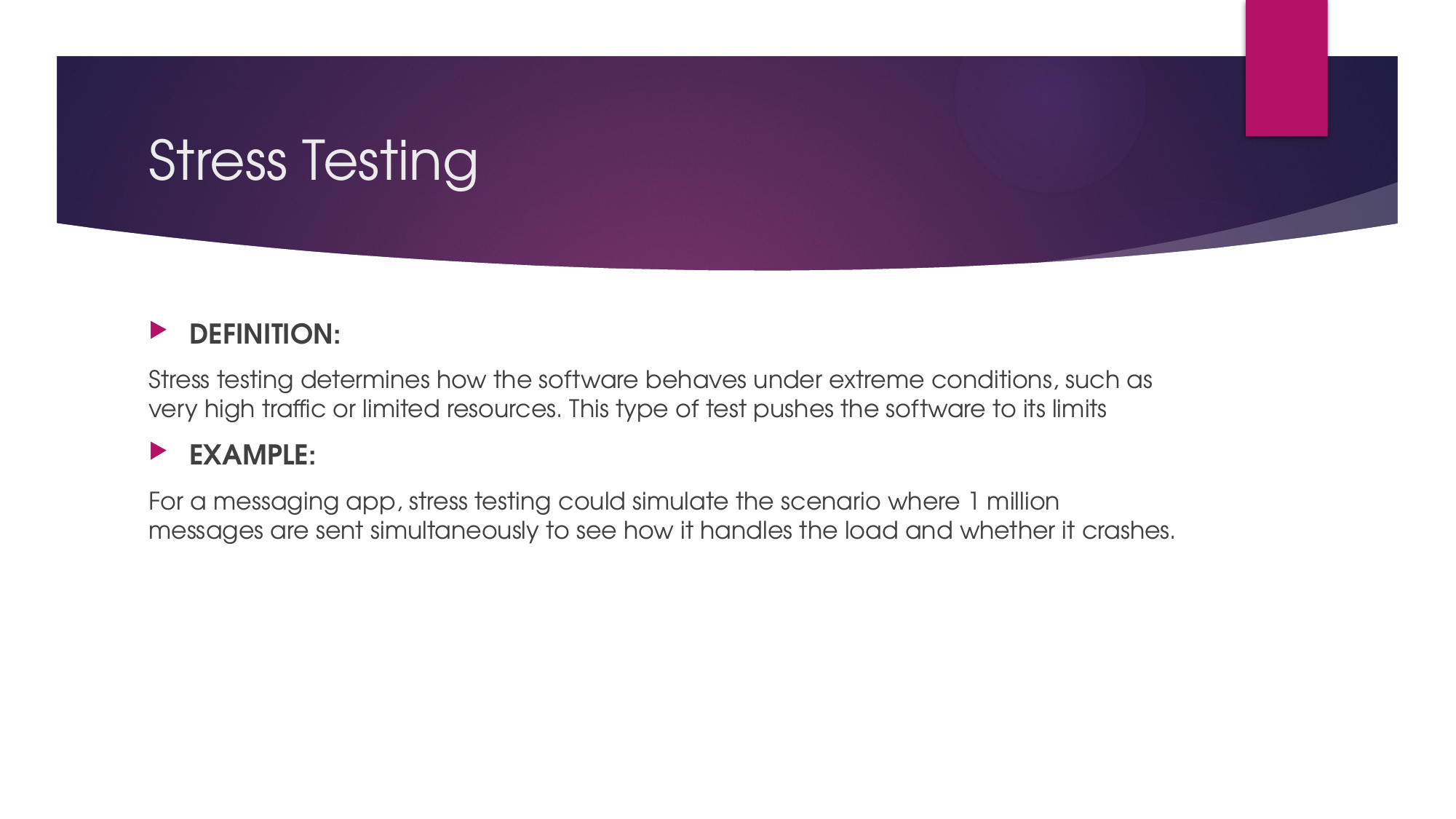

# Stress Testing
DEFINITION:
Stress testing determines how the software behaves under extreme conditions, such as very high traffic or limited resources. This type of test pushes the software to its limits
EXAMPLE:
For a messaging app, stress testing could simulate the scenario where 1 million messages are sent simultaneously to see how it handles the load and whether it crashes.